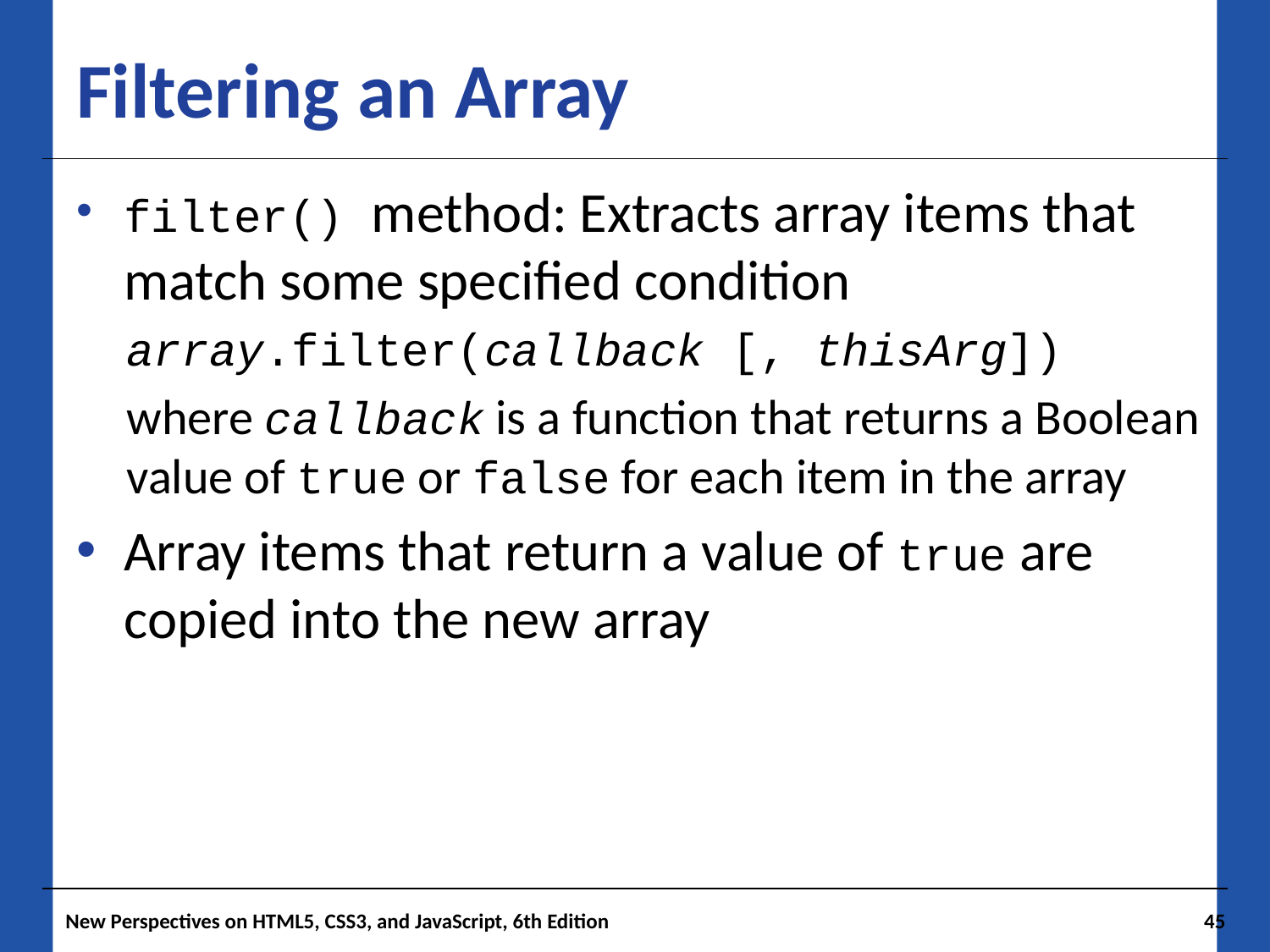

# Filtering an Array
filter() method: Extracts array items that match some specified condition
array.filter(callback [, thisArg])
where callback is a function that returns a Boolean value of true or false for each item in the array
Array items that return a value of true are copied into the new array
New Perspectives on HTML5, CSS3, and JavaScript, 6th Edition
45